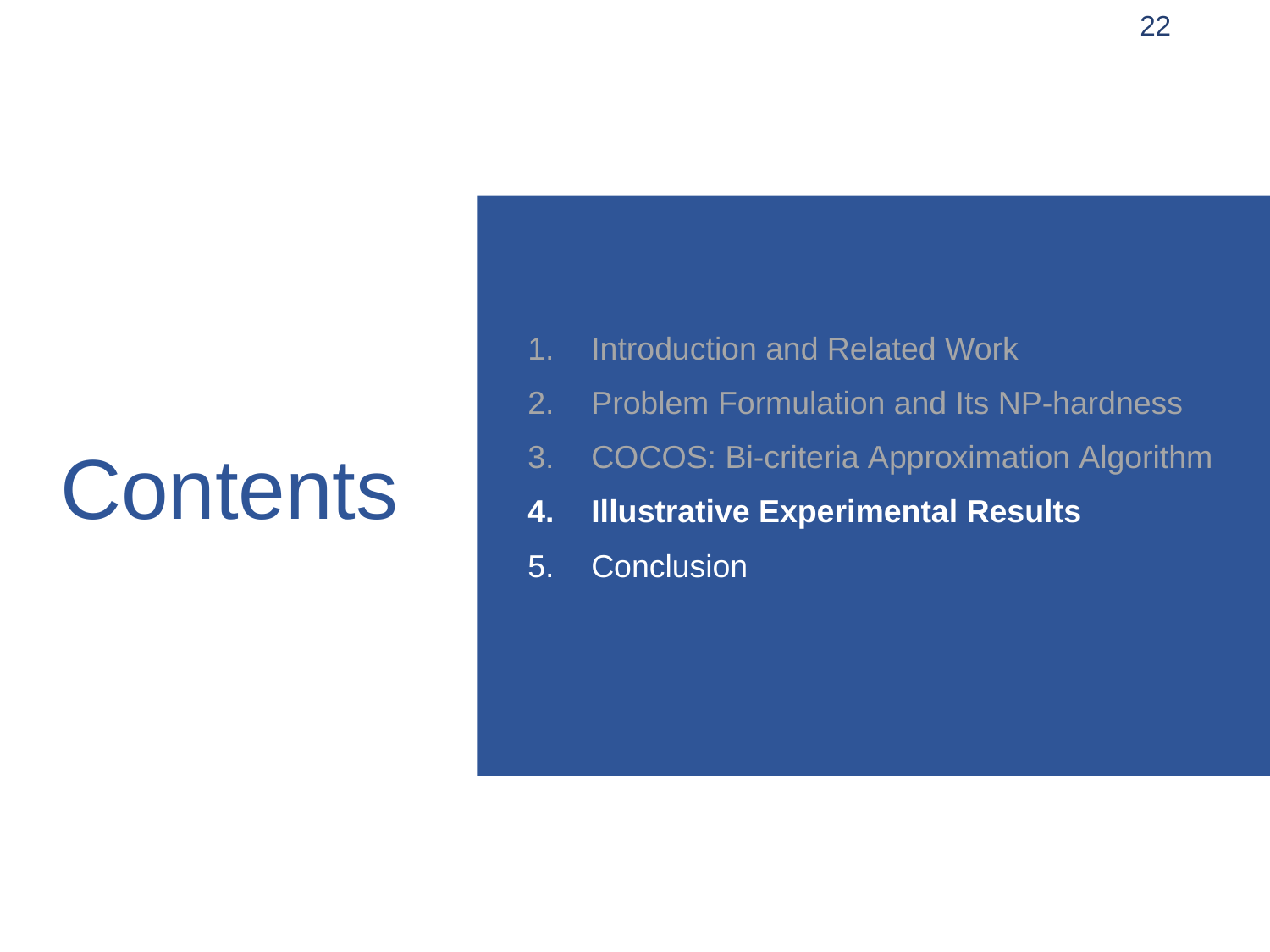

22
Introduction and Related Work
Problem Formulation and Its NP-hardness
COCOS: Bi-criteria Approximation Algorithm
Illustrative Experimental Results
Conclusion
# Contents